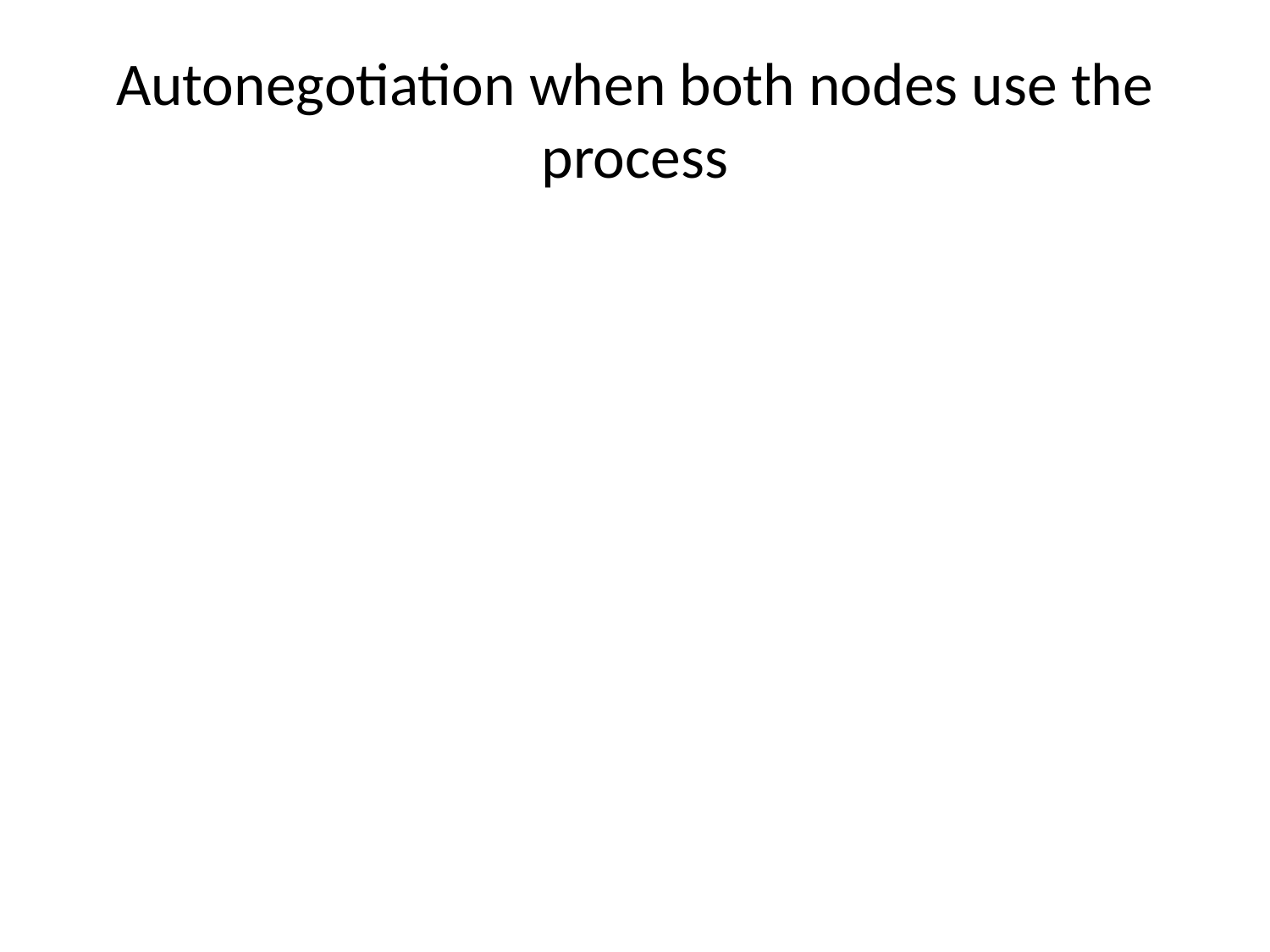

# Autonegotiation when both nodes use the process